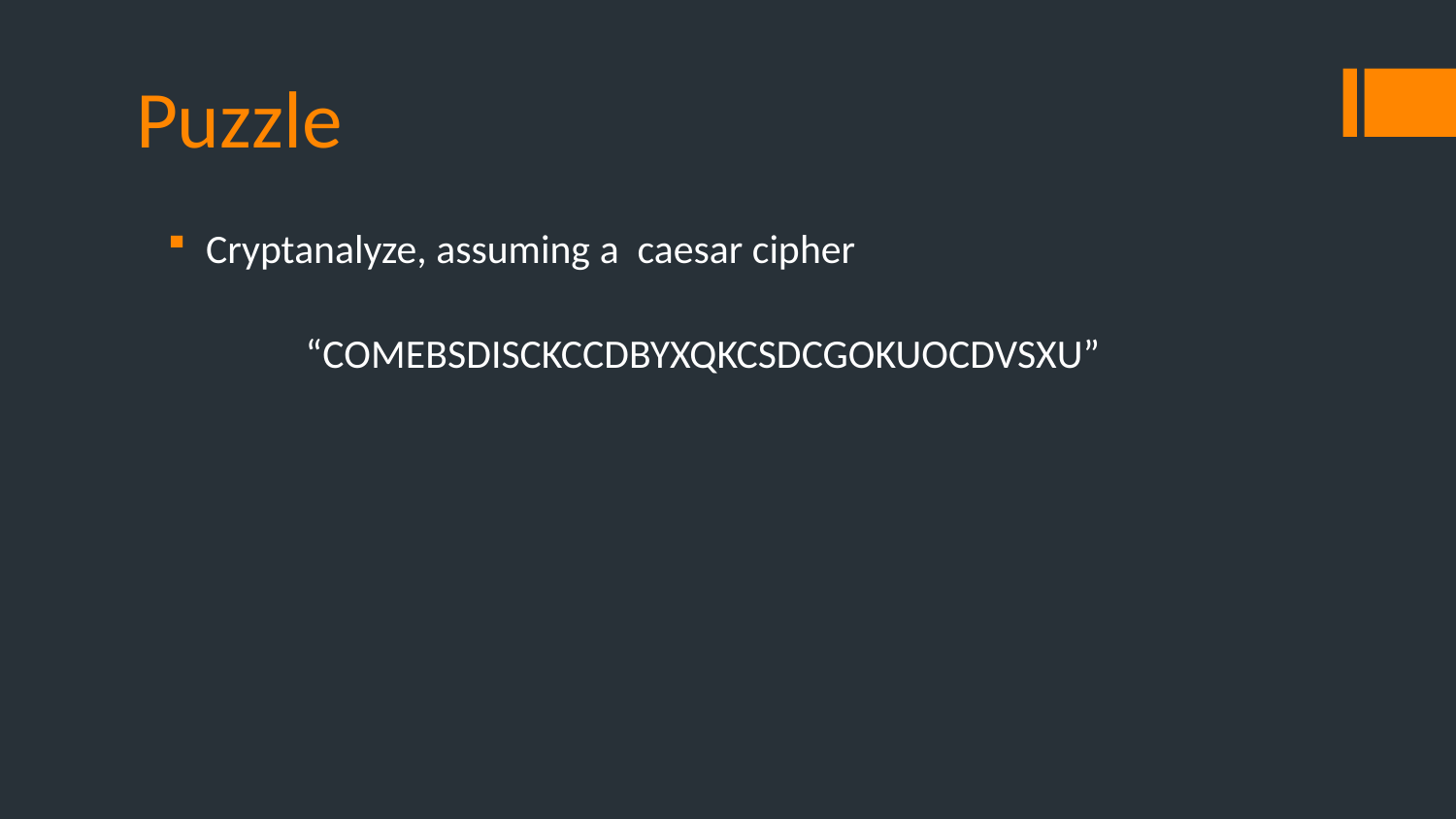

# Puzzle
 Cryptanalyze, assuming a  caesar cipher
               “COMEBSDISCKCCDBYXQKCSDCGOKUOCDVSXU”